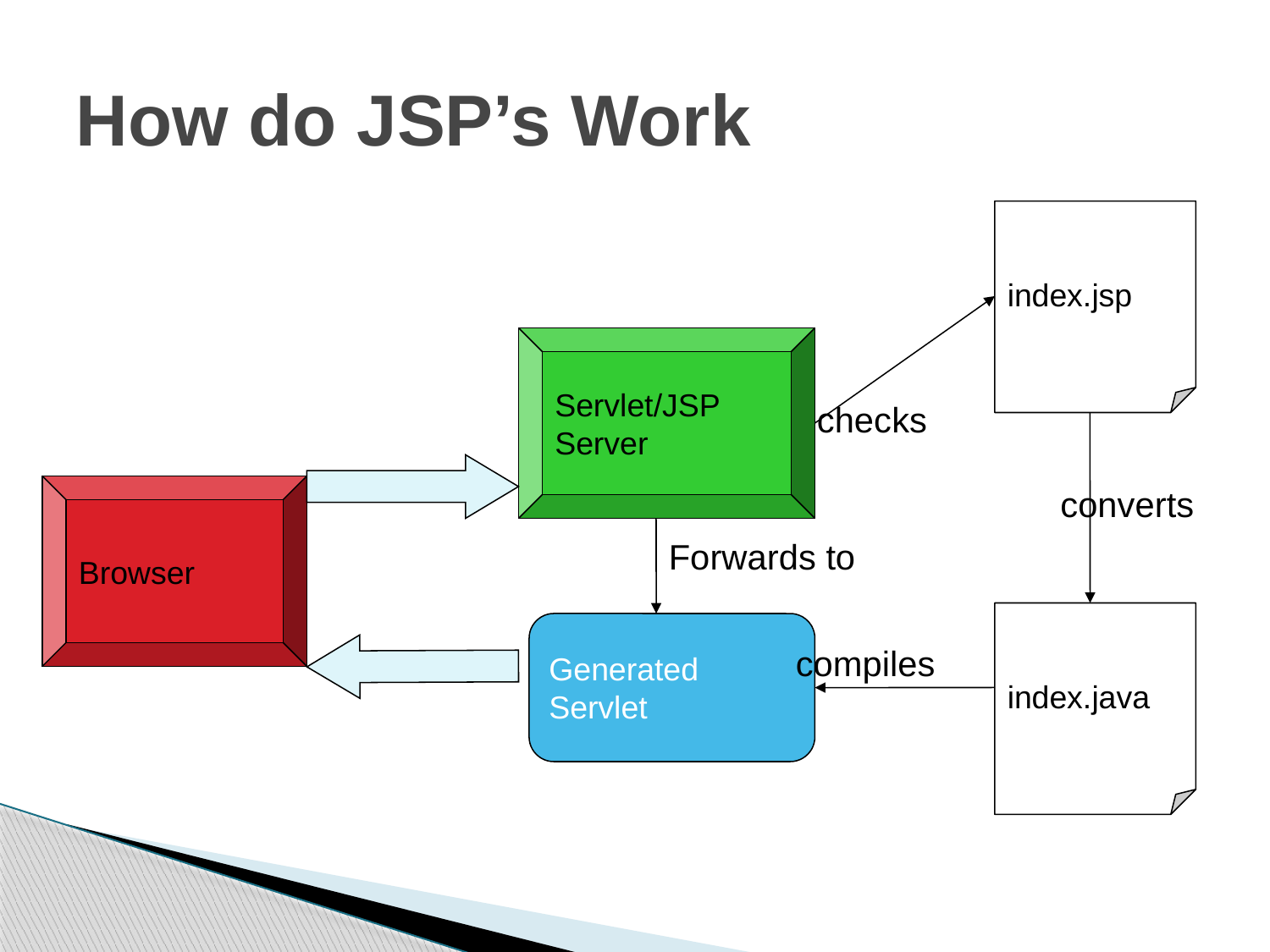

# How do JSP’s Work
index.jsp

Servlet/JSP
Server
checks

Browser
converts

Forwards to
index.java
Generated
Servlet

compiles